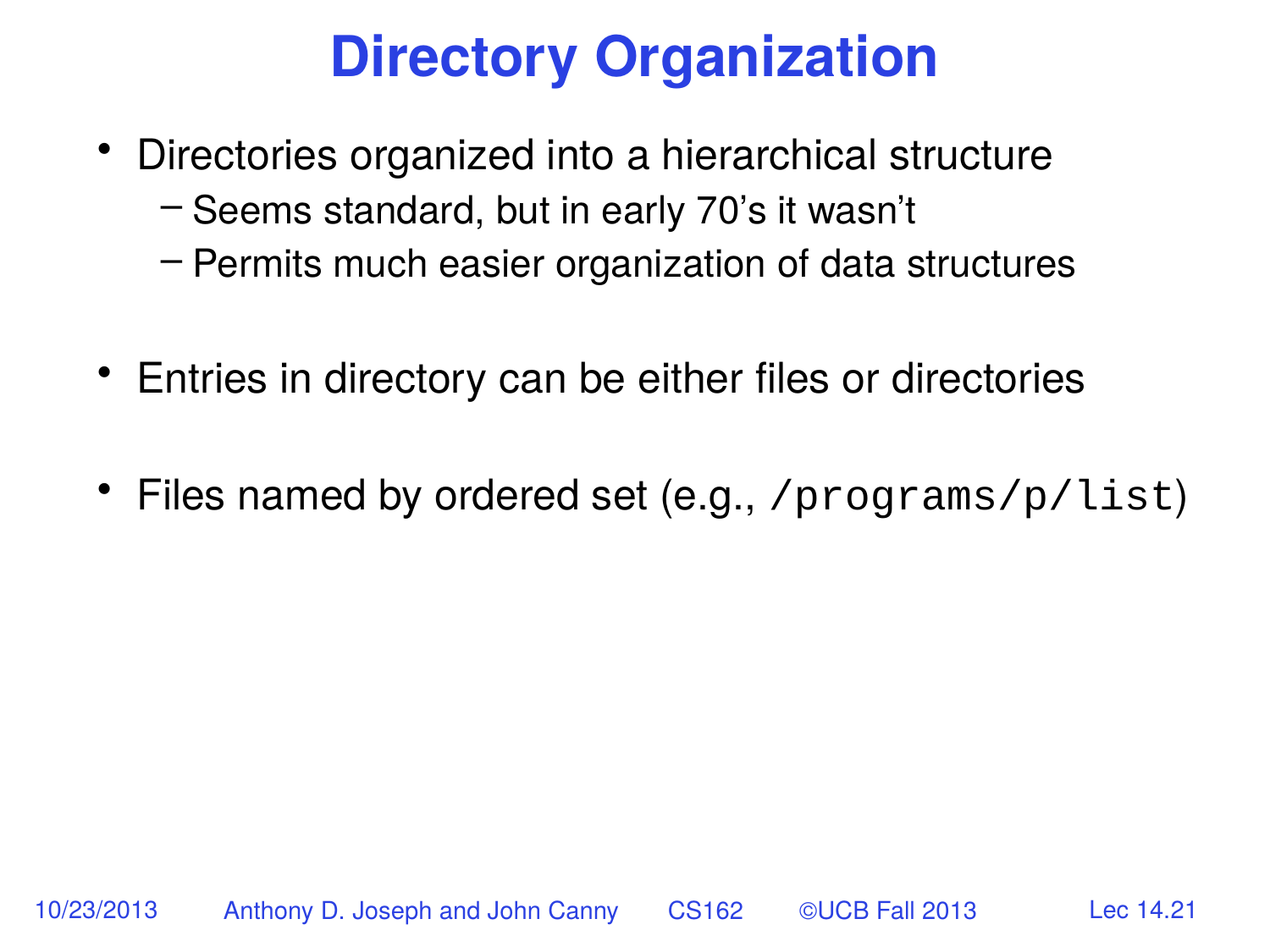

# Directory Organization
Directories organized into a hierarchical structure
Seems standard, but in early 70’s it wasn’t
Permits much easier organization of data structures

Entries in directory can be either files or directories

Files named by ordered set (e.g., /programs/p/list)